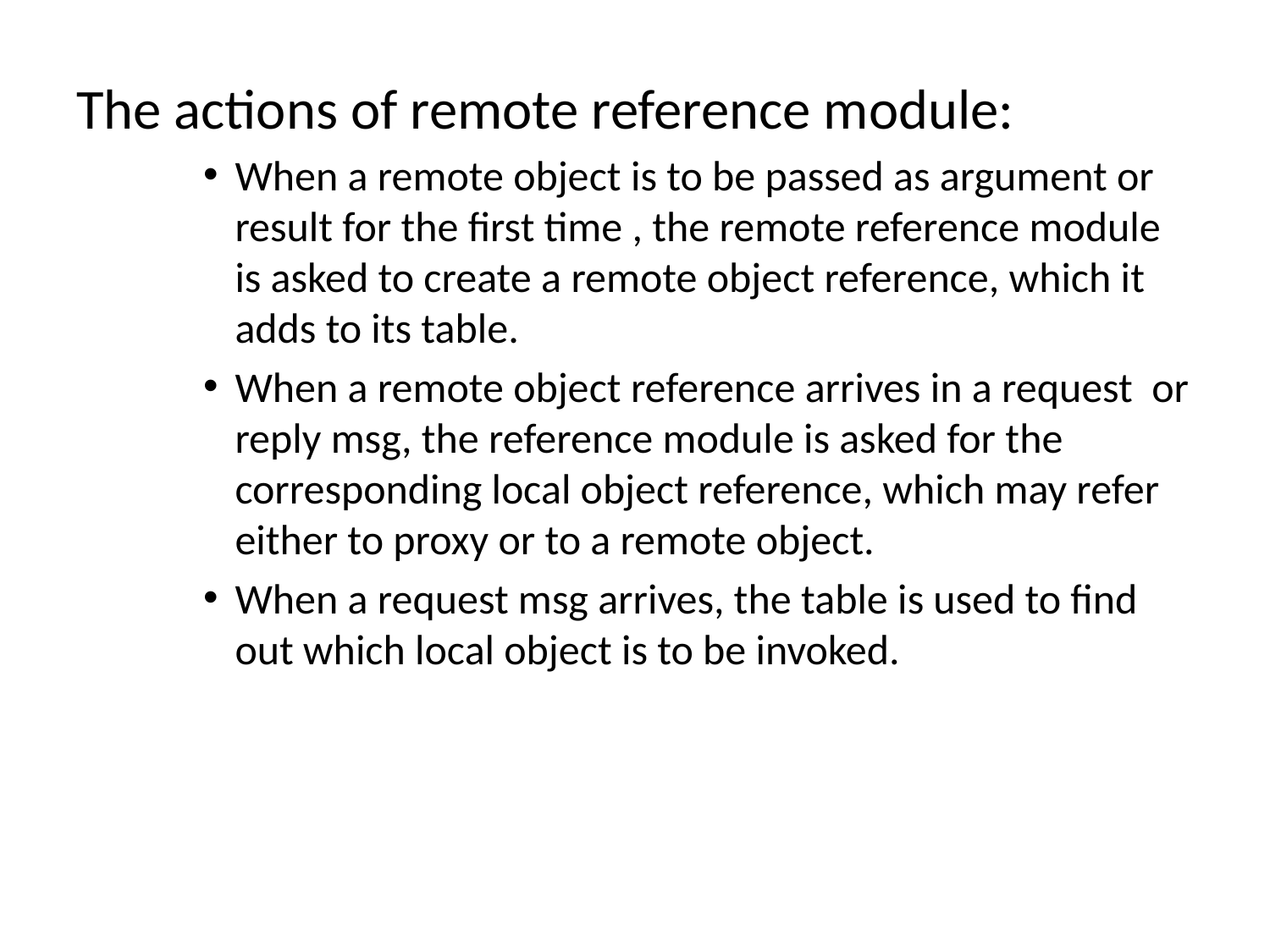

The actions of remote reference module:
When a remote object is to be passed as argument or result for the first time , the remote reference module is asked to create a remote object reference, which it adds to its table.
When a remote object reference arrives in a request  or reply msg, the reference module is asked for the corresponding local object reference, which may refer either to proxy or to a remote object.
When a request msg arrives, the table is used to find out which local object is to be invoked.